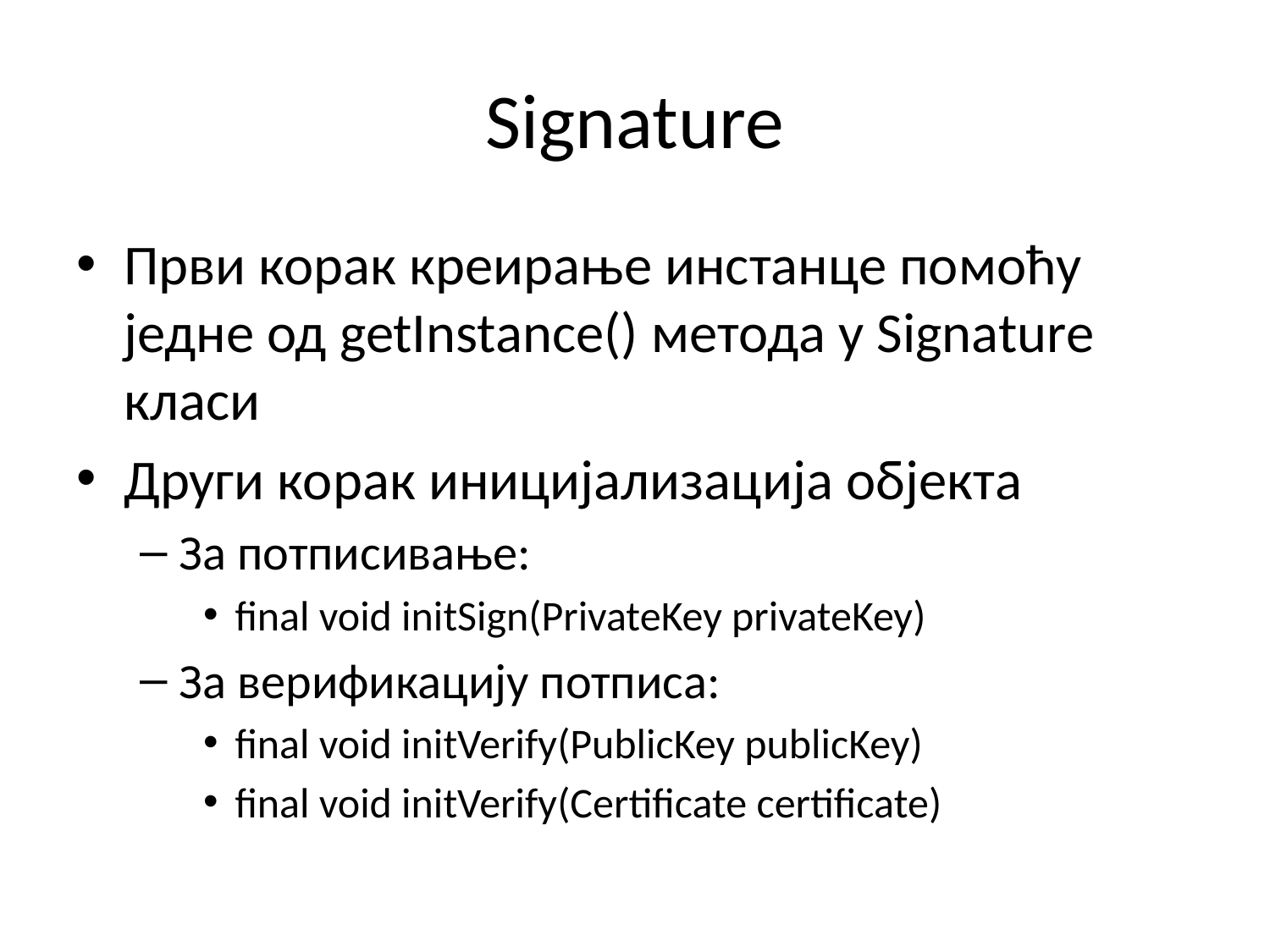

# Signature
Први корак креирање инстанце помоћу једне од getInstance() метода у Signature класи
Други корак иницијализација објекта
За потписивање:
final void initSign(PrivateKey privateKey)
За верификацију потписа:
final void initVerify(PublicKey publicKey)
final void initVerify(Certificate certificate)